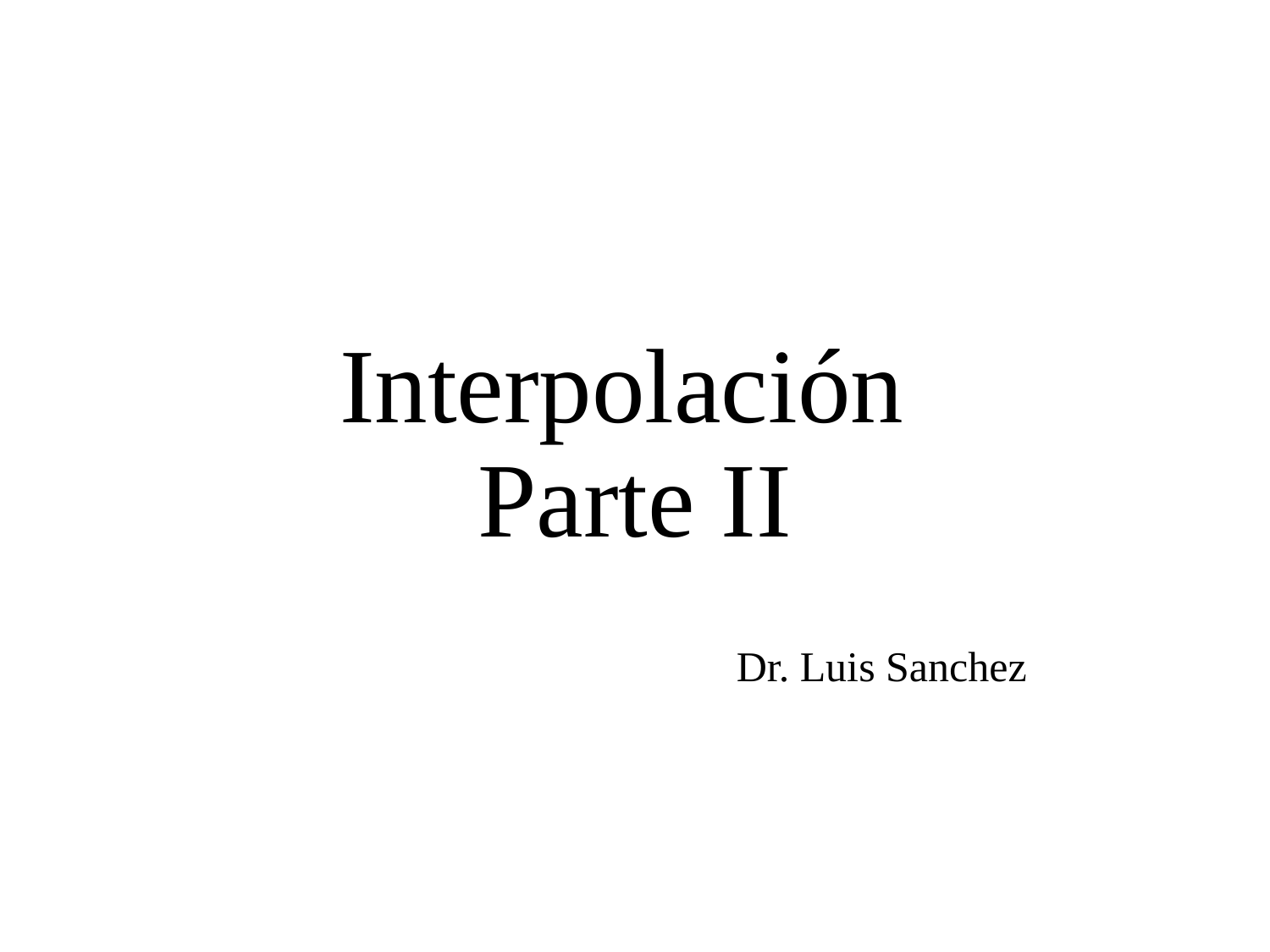

# Interpolación Parte II
Dr. Luis Sanchez